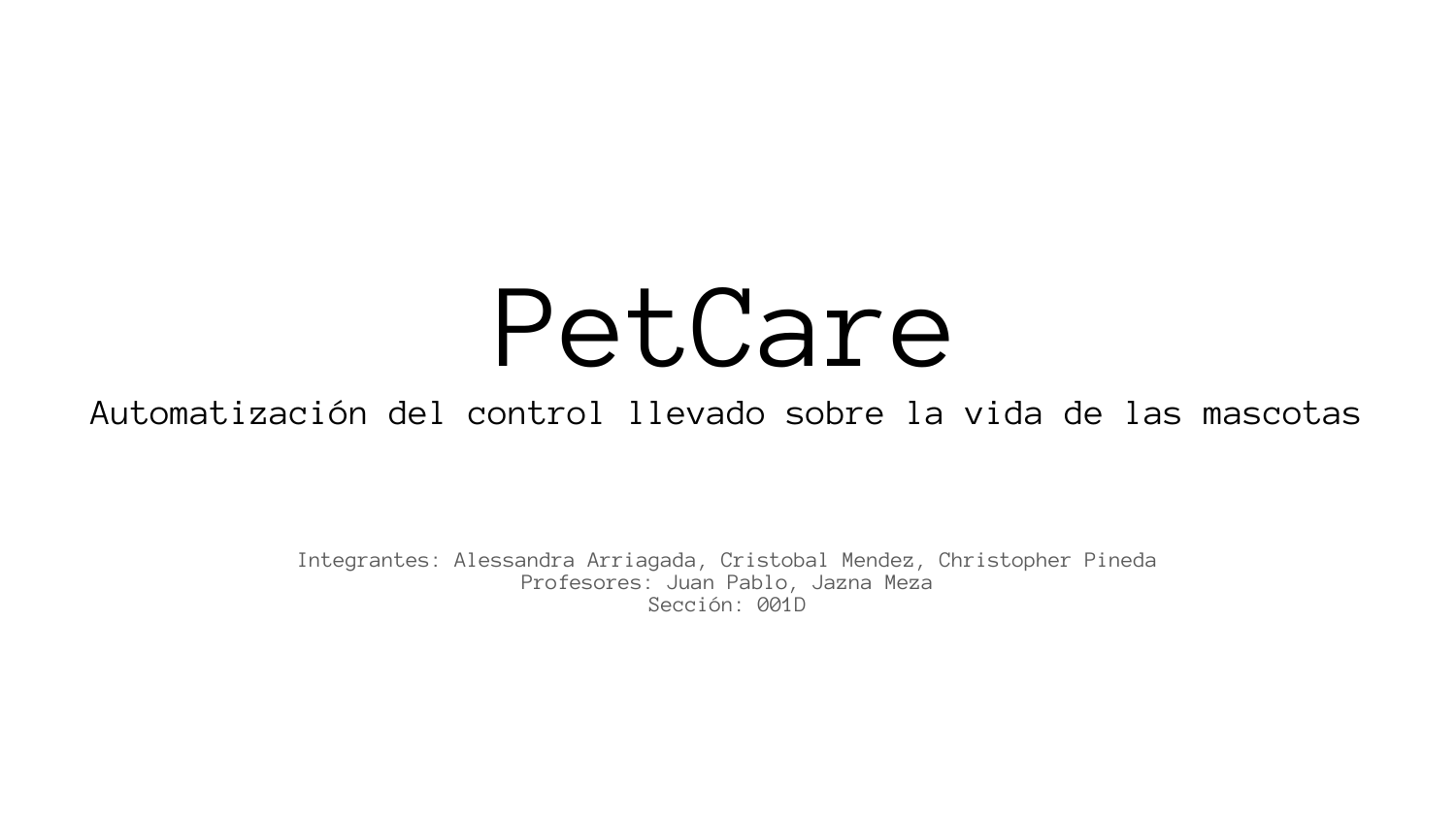

# PetCare
Automatización del control llevado sobre la vida de las mascotas
Integrantes: Alessandra Arriagada, Cristobal Mendez, Christopher Pineda
Profesores: Juan Pablo, Jazna Meza
Sección: 001D